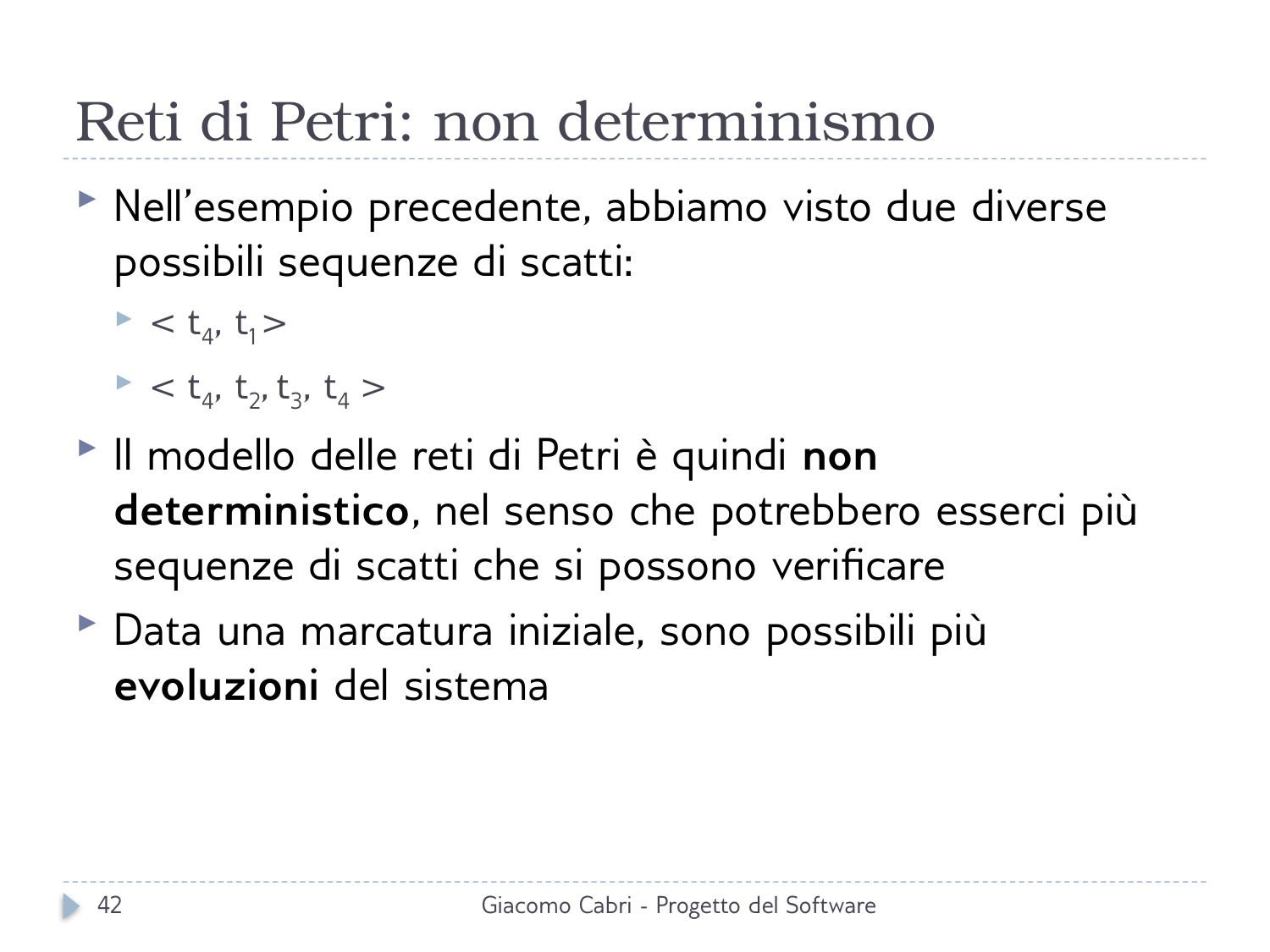

# Reti di Petri: non determinismo
Nell’esempio precedente, abbiamo visto due diverse possibili sequenze di scatti:
< t4, t1 >
< t4, t2, t3, t4 >
Il modello delle reti di Petri è quindi non deterministico, nel senso che potrebbero esserci più sequenze di scatti che si possono verificare
Data una marcatura iniziale, sono possibili più evoluzioni del sistema
42
Giacomo Cabri - Progetto del Software